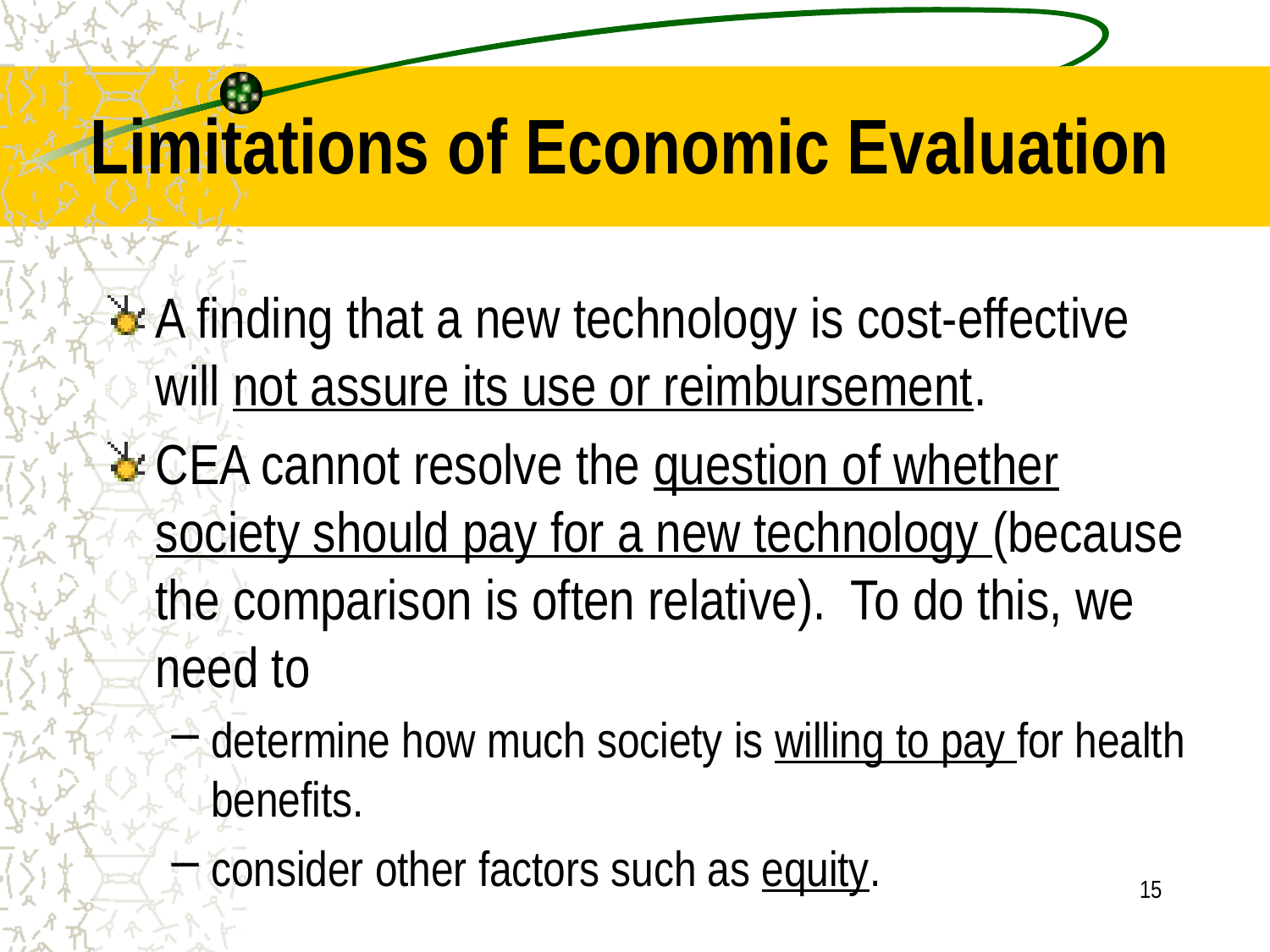

# Limitations of Economic Evaluation
A finding that a new technology is cost-effective will not assure its use or reimbursement.
CEA cannot resolve the question of whether society should pay for a new technology (because the comparison is often relative).  To do this, we need to
determine how much society is willing to pay for health benefits.
consider other factors such as equity.
15